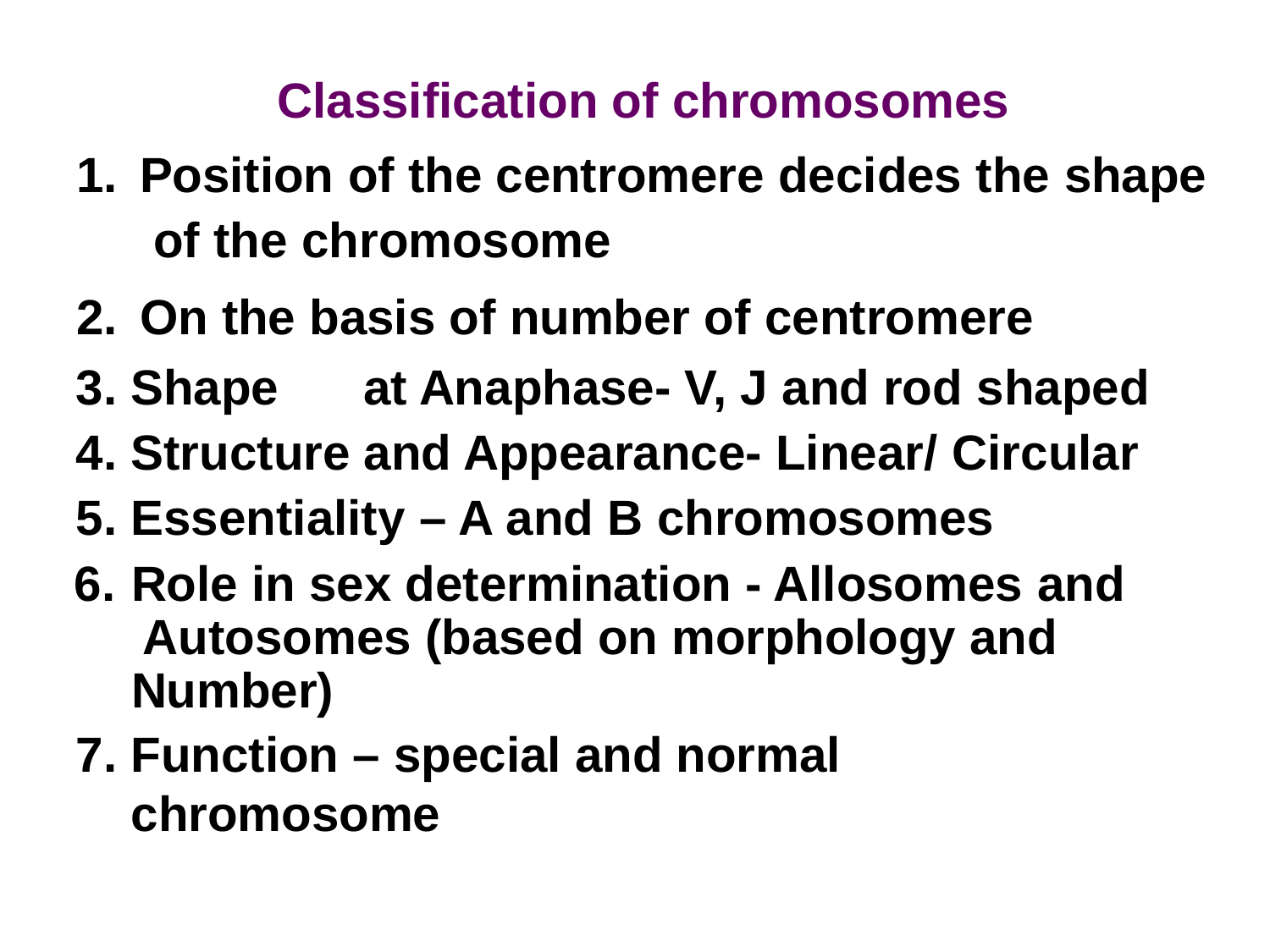

Classification of chromosomes
Position of the centromere decides the shape  of the chromosome
On the basis of number of centromere
Shape	at Anaphase- V, J and rod shaped
Structure and Appearance- Linear/ Circular
Essentiality – A and B chromosomes
Role in sex determination - Allosomes and  Autosomes (based on morphology and  Number)
Function – special and normal chromosome